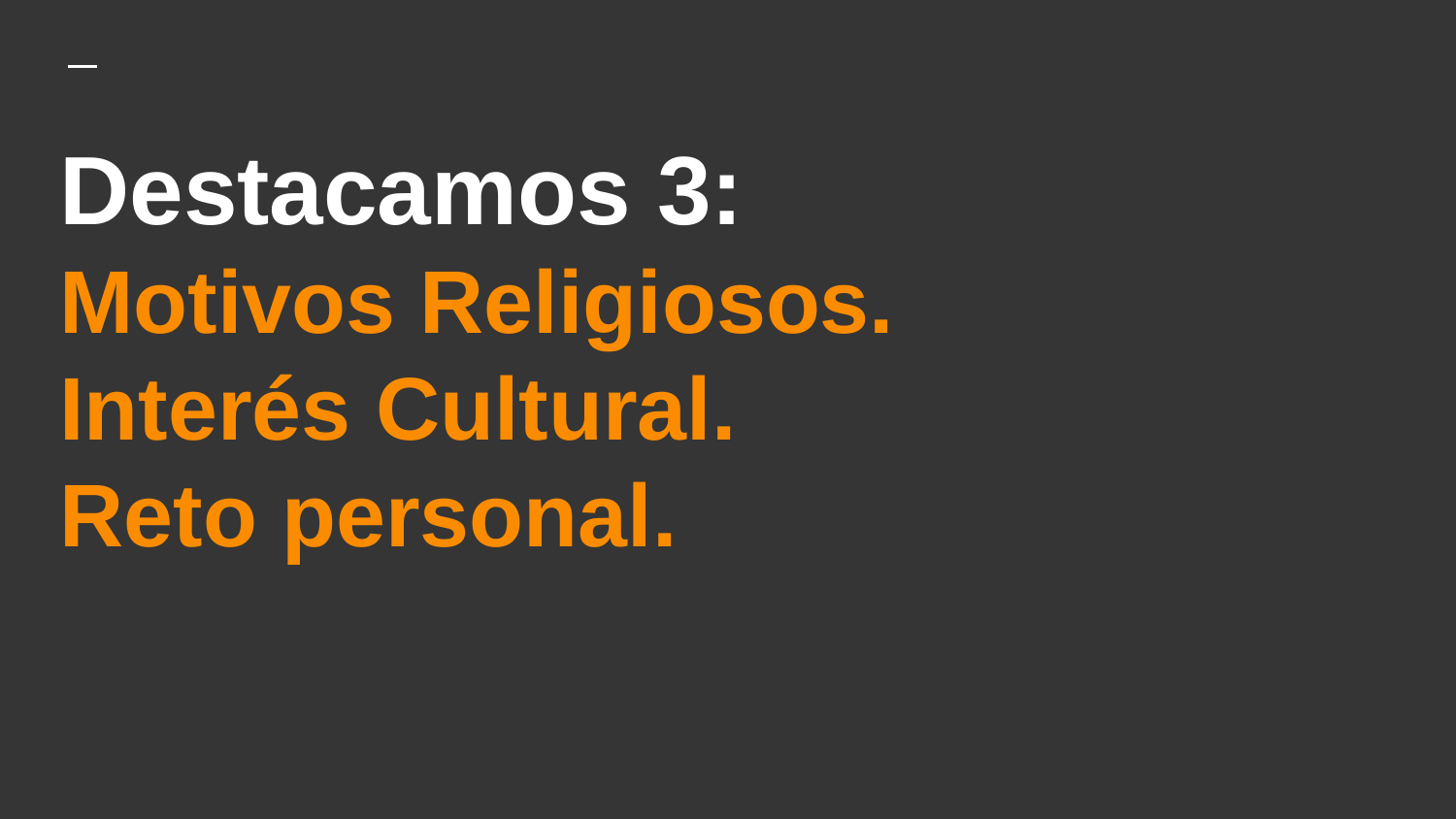

# Destacamos 3:
Motivos Religiosos.
Interés Cultural.
Reto personal.